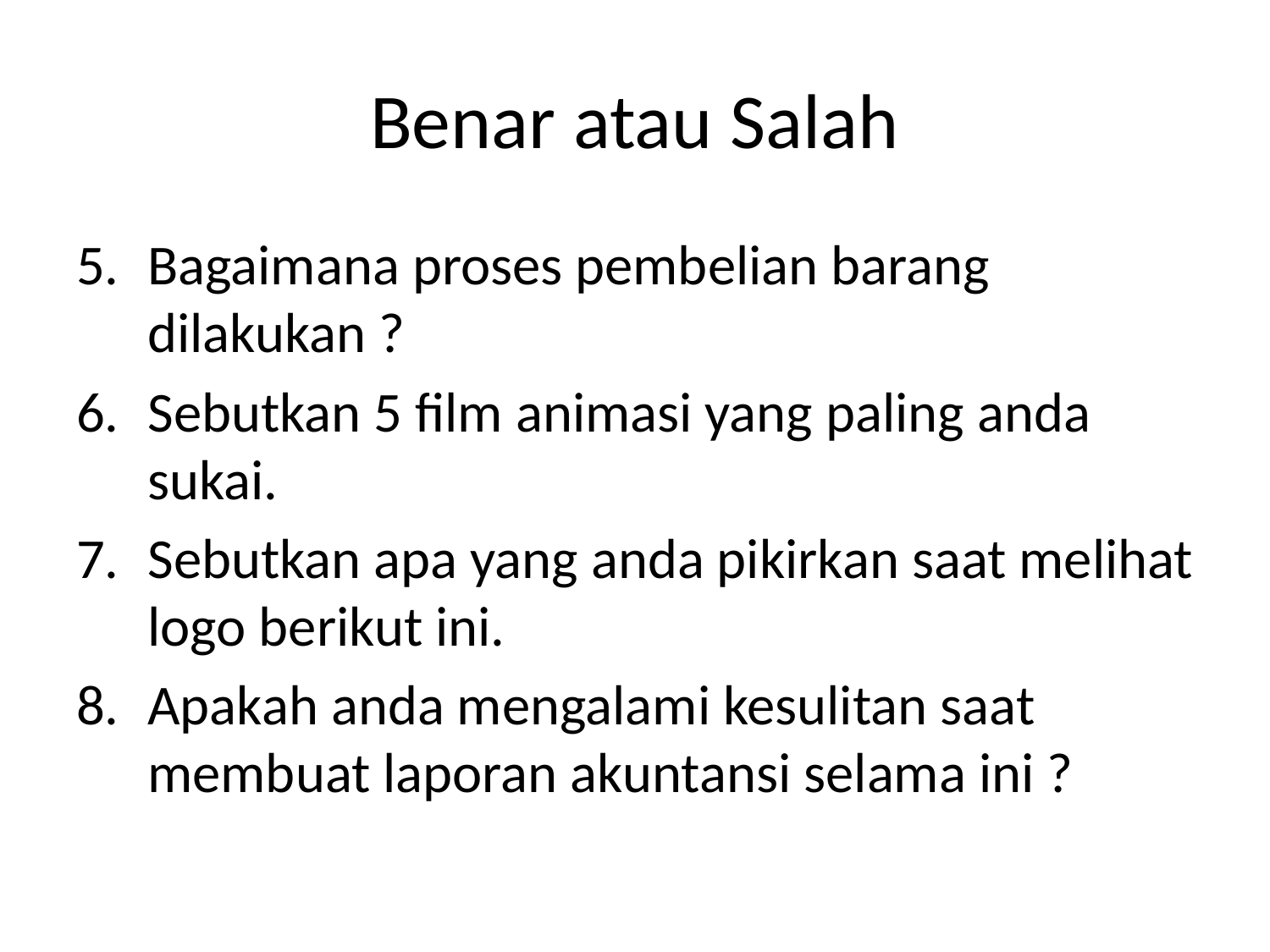

# Benar atau Salah
Bagaimana proses pembelian barang dilakukan ?
Sebutkan 5 film animasi yang paling anda sukai.
Sebutkan apa yang anda pikirkan saat melihat logo berikut ini.
Apakah anda mengalami kesulitan saat membuat laporan akuntansi selama ini ?